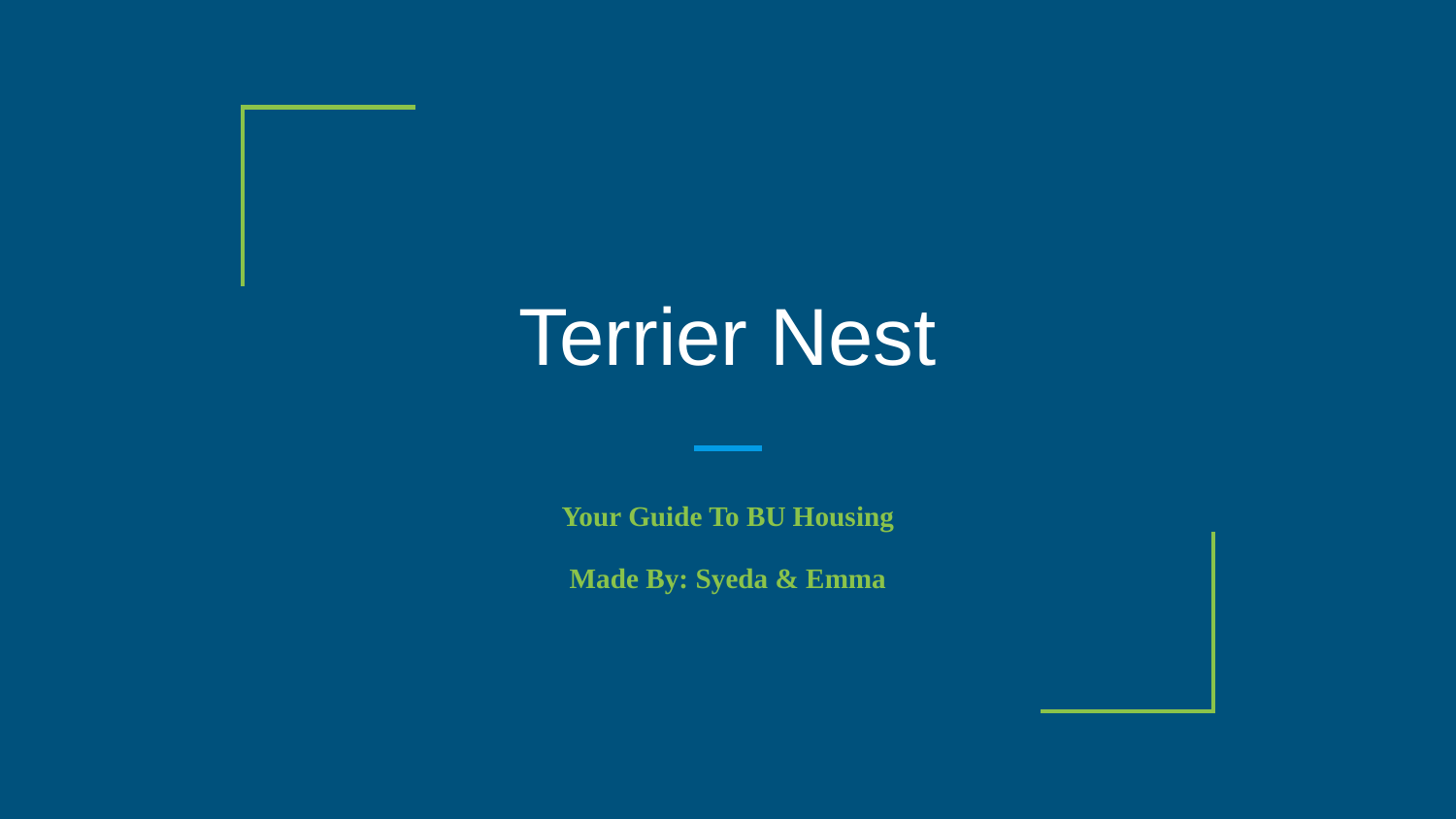

# Terrier Nest
Your Guide To BU Housing

Made By: Syeda & Emma